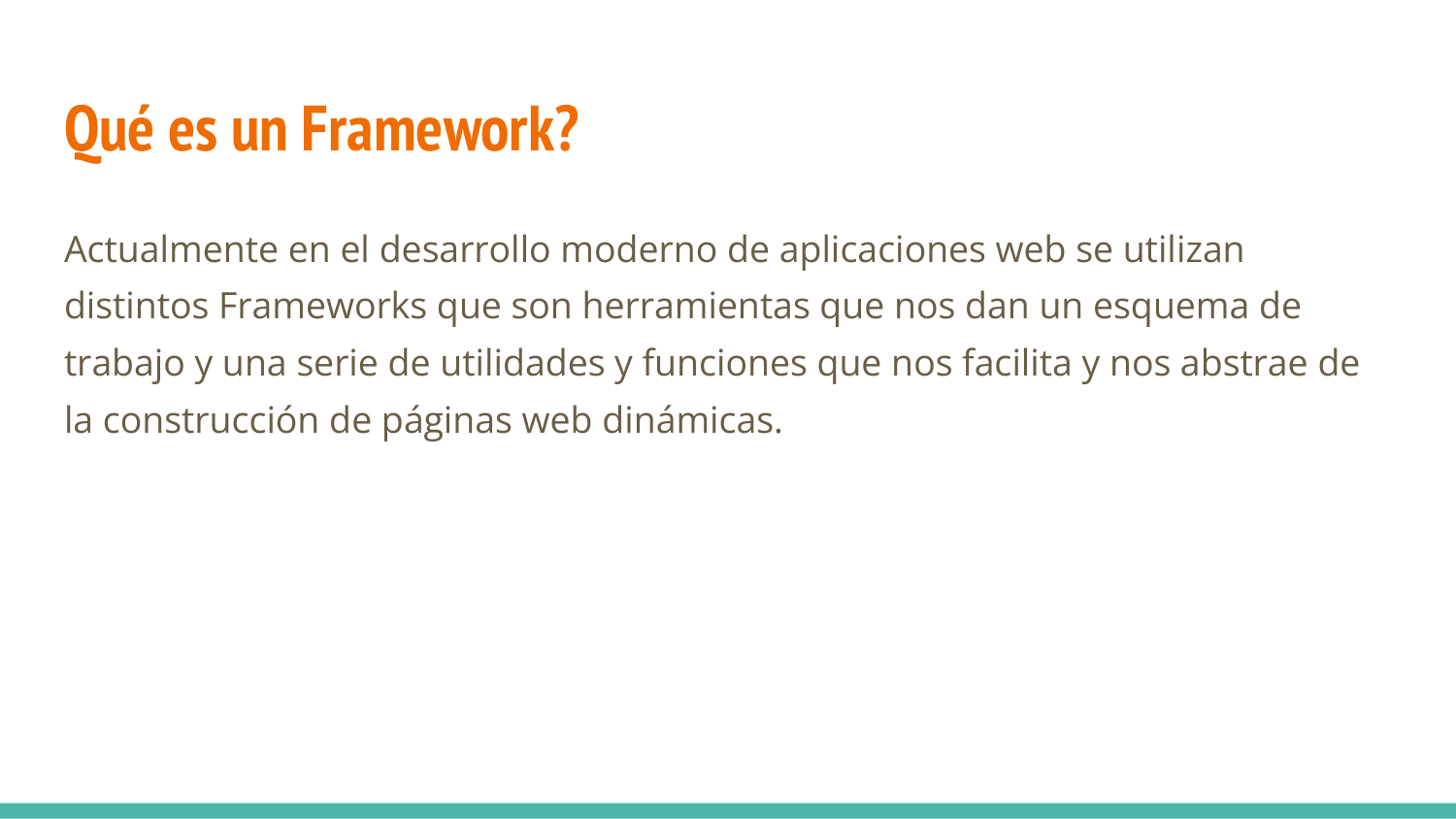

# Qué es un Framework?
Actualmente en el desarrollo moderno de aplicaciones web se utilizan distintos Frameworks que son herramientas que nos dan un esquema de trabajo y una serie de utilidades y funciones que nos facilita y nos abstrae de la construcción de páginas web dinámicas.